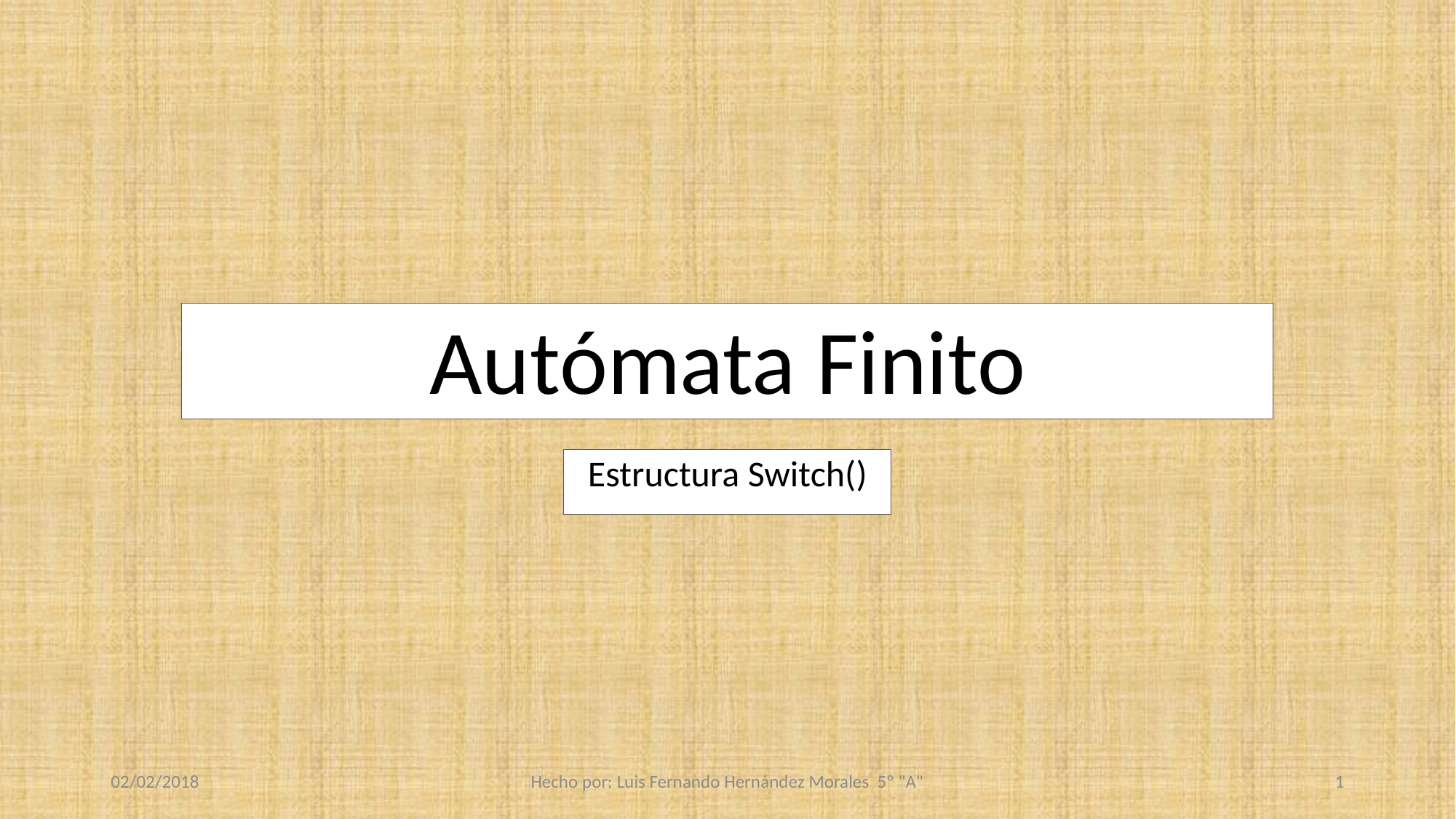

# Autómata Finito
Estructura Switch()
02/02/2018
Hecho por: Luis Fernando Hernández Morales  5º "A"
1